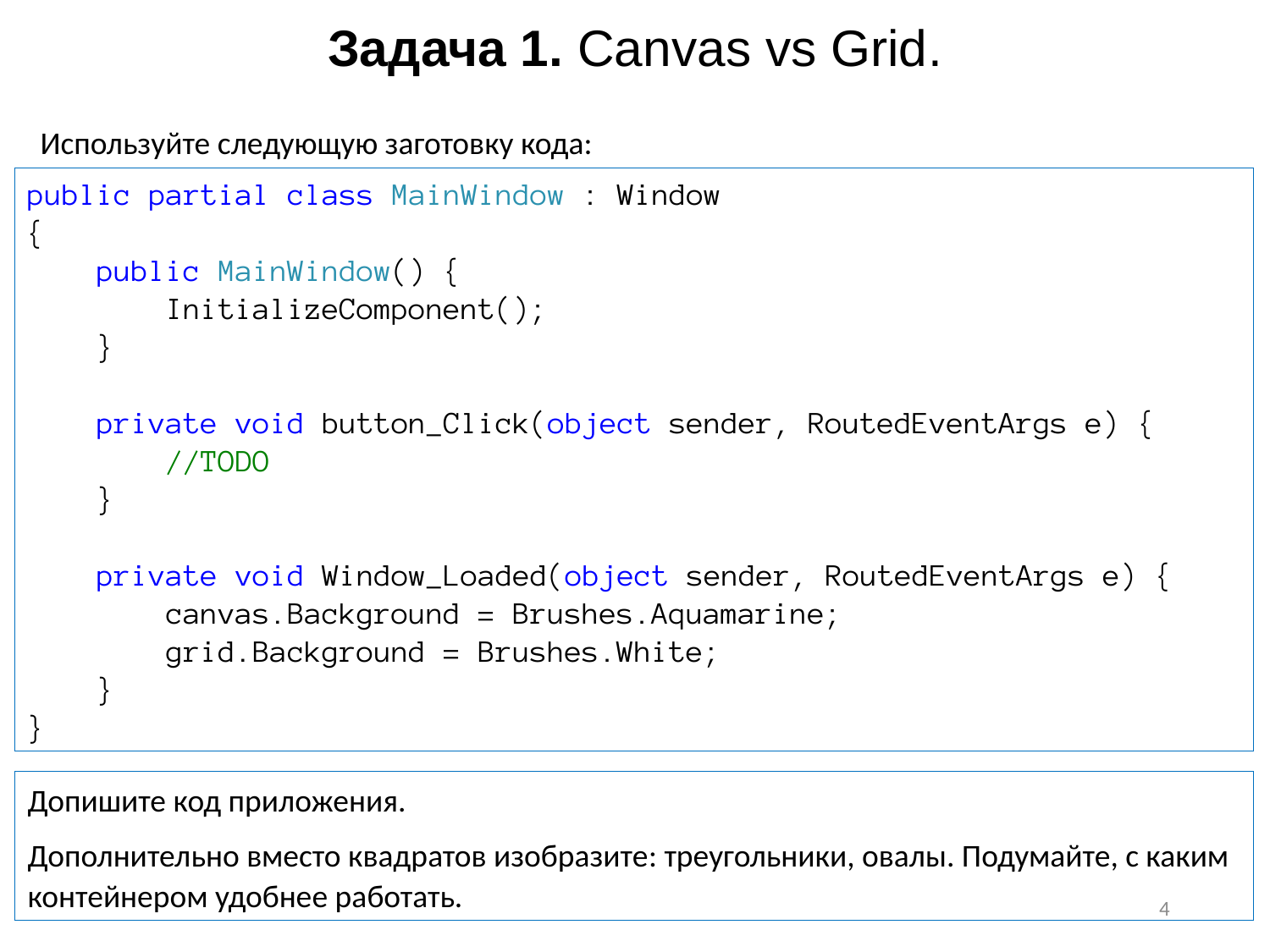

Задача 1. Canvas vs Grid.
Используйте следующую заготовку кода:
public partial class MainWindow : Window
{
    public MainWindow() {
        InitializeComponent();
    }

    private void button_Click(object sender, RoutedEventArgs e) {
        //TODO
    }

    private void Window_Loaded(object sender, RoutedEventArgs e) {
        canvas.Background = Brushes.Aquamarine;
        grid.Background = Brushes.White;
    }
}
Допишите код приложения.
Дополнительно вместо квадратов изобразите: треугольники, овалы. Подумайте, с каким контейнером удобнее работать.
4